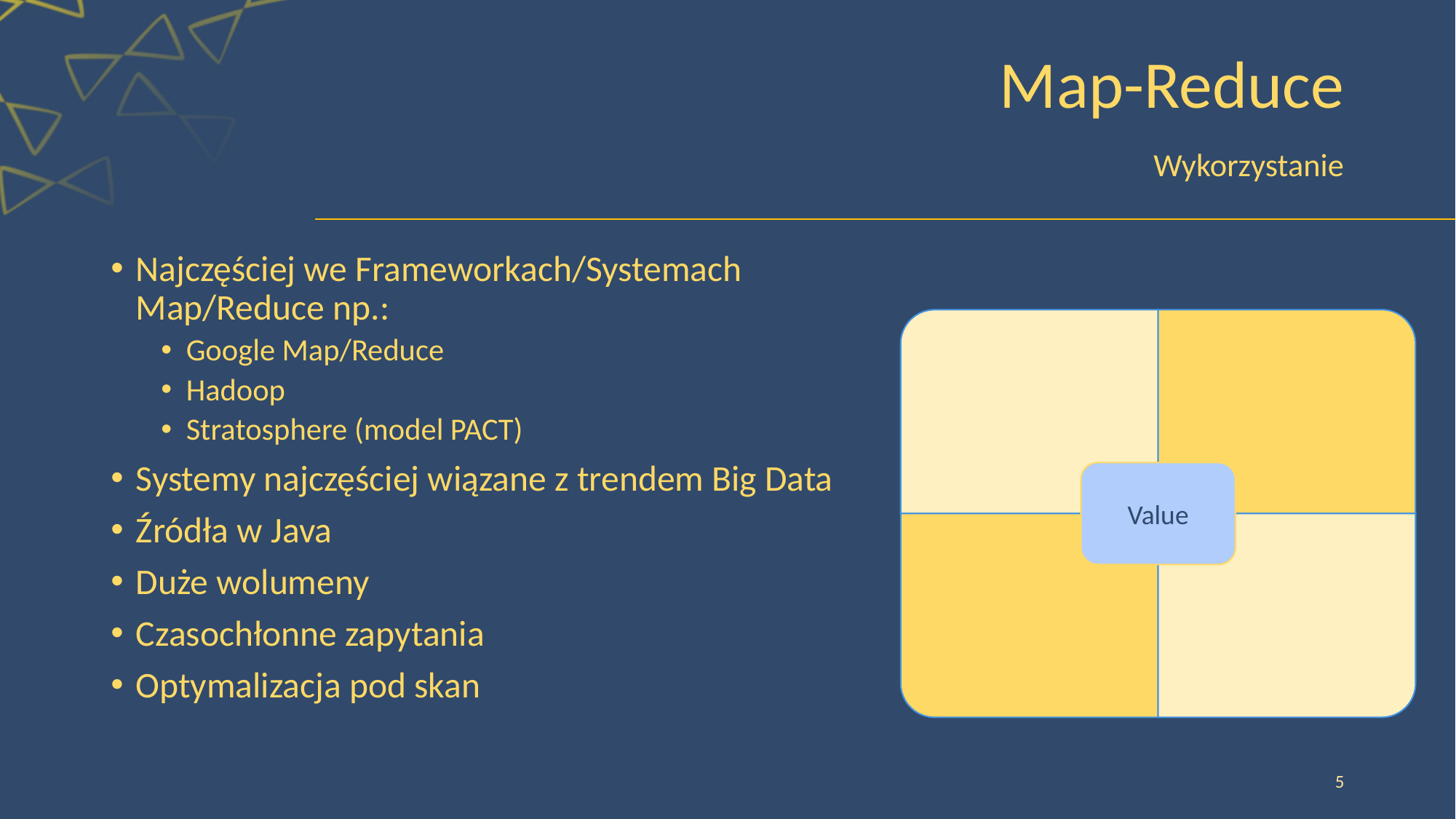

# Map-Reduce
Wykorzystanie
Najczęściej we Frameworkach/Systemach Map/Reduce np.:
Google Map/Reduce
Hadoop
Stratosphere (model PACT)
Systemy najczęściej wiązane z trendem Big Data
Źródła w Java
Duże wolumeny
Czasochłonne zapytania
Optymalizacja pod skan
Value
Volume
Variety
Velocity
Veracity
5